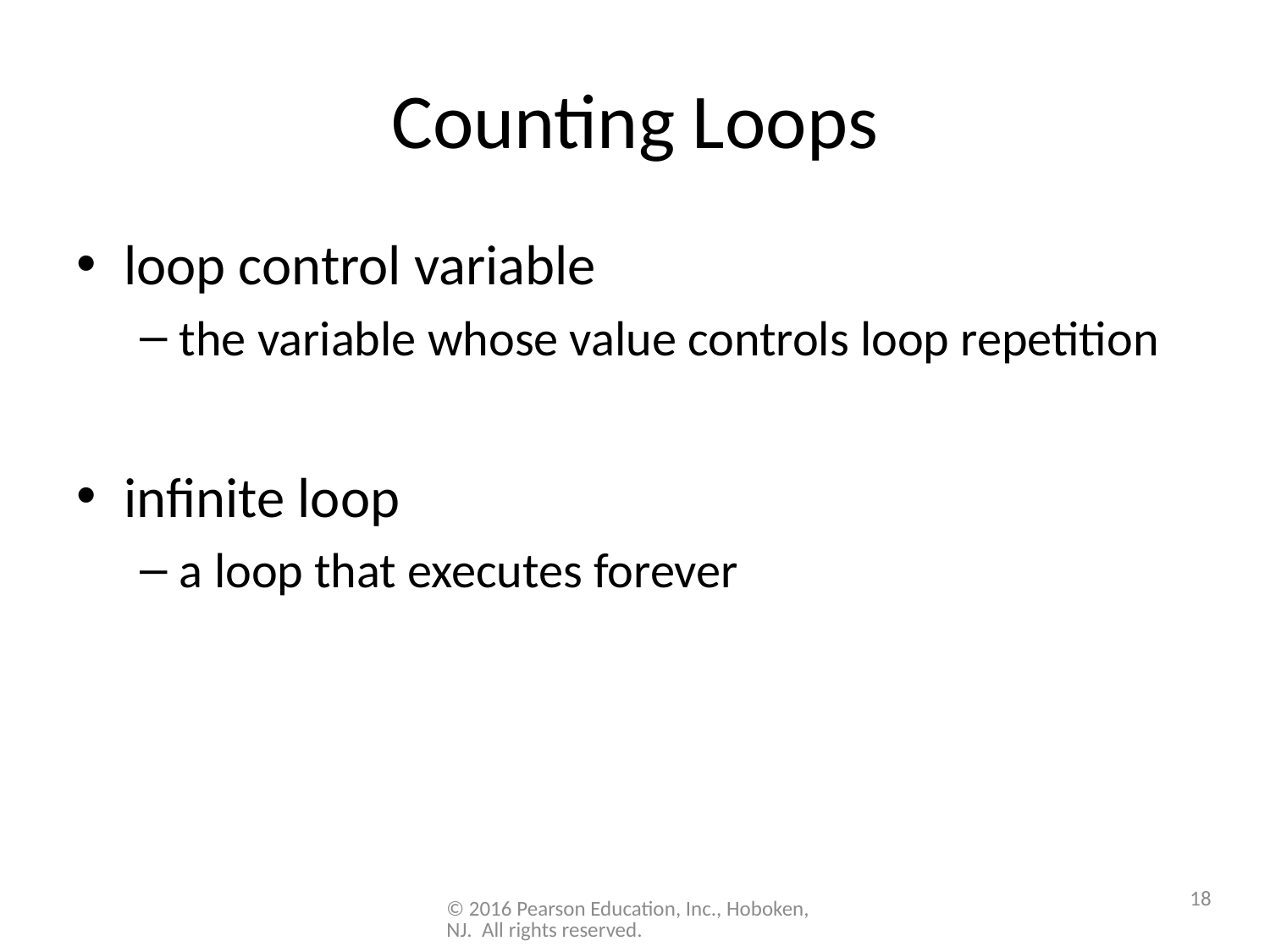

# Counting Loops
loop control variable
the variable whose value controls loop repetition

infinite loop
a loop that executes forever
18
© 2016 Pearson Education, Inc., Hoboken, NJ.  All rights reserved.